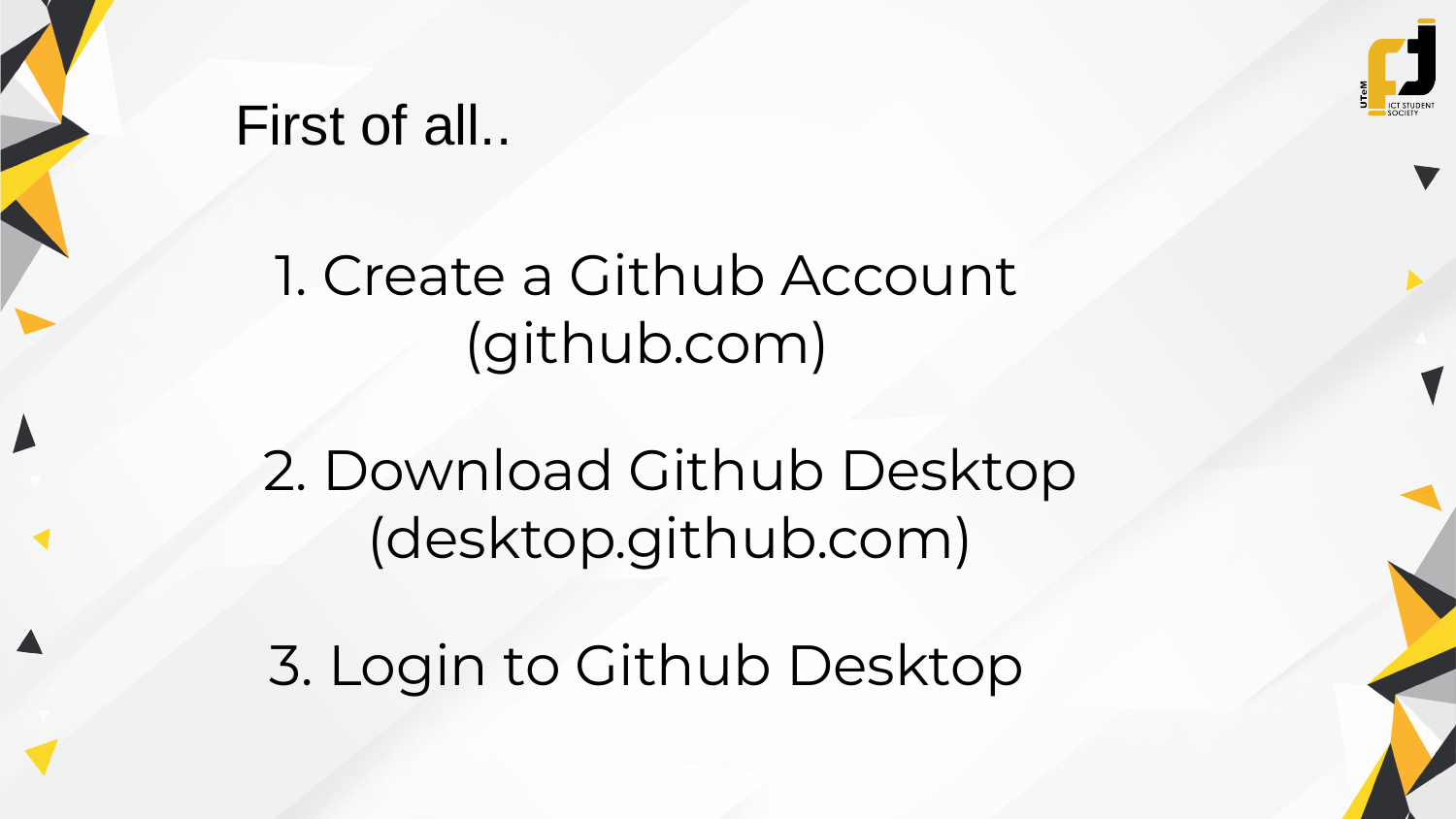

First of all..
1. Create a Github Account (github.com)
2. Download Github Desktop (desktop.github.com)
3. Login to Github Desktop